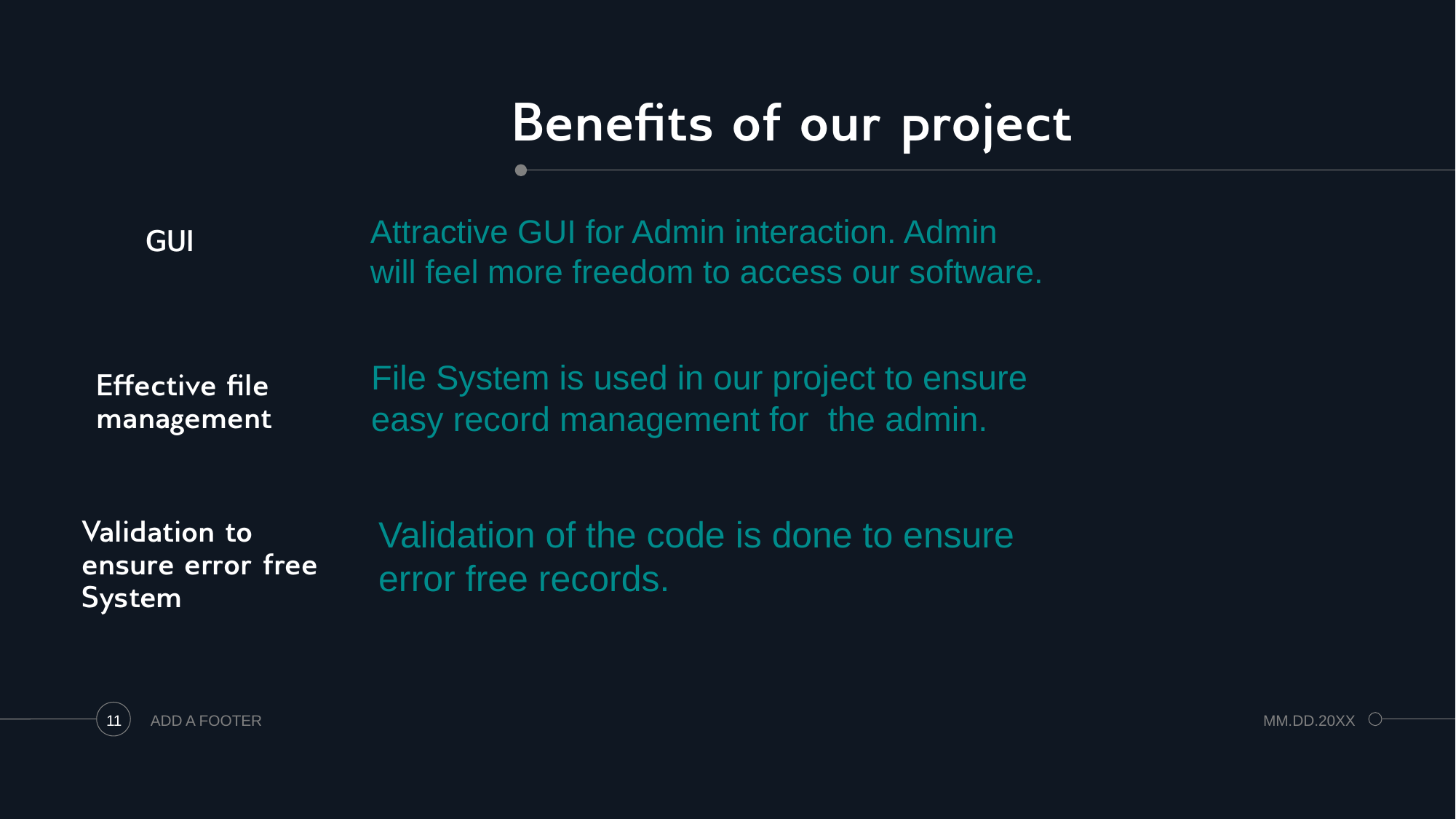

# Benefits of our project
Attractive GUI for Admin interaction. Admin will feel more freedom to access our software.
GUI
File System is used in our project to ensure easy record management for  the admin.
Effective file management
Validation of the code is done to ensure error free records.
Validation to ensure error free System
ADD A FOOTER
MM.DD.20XX
11